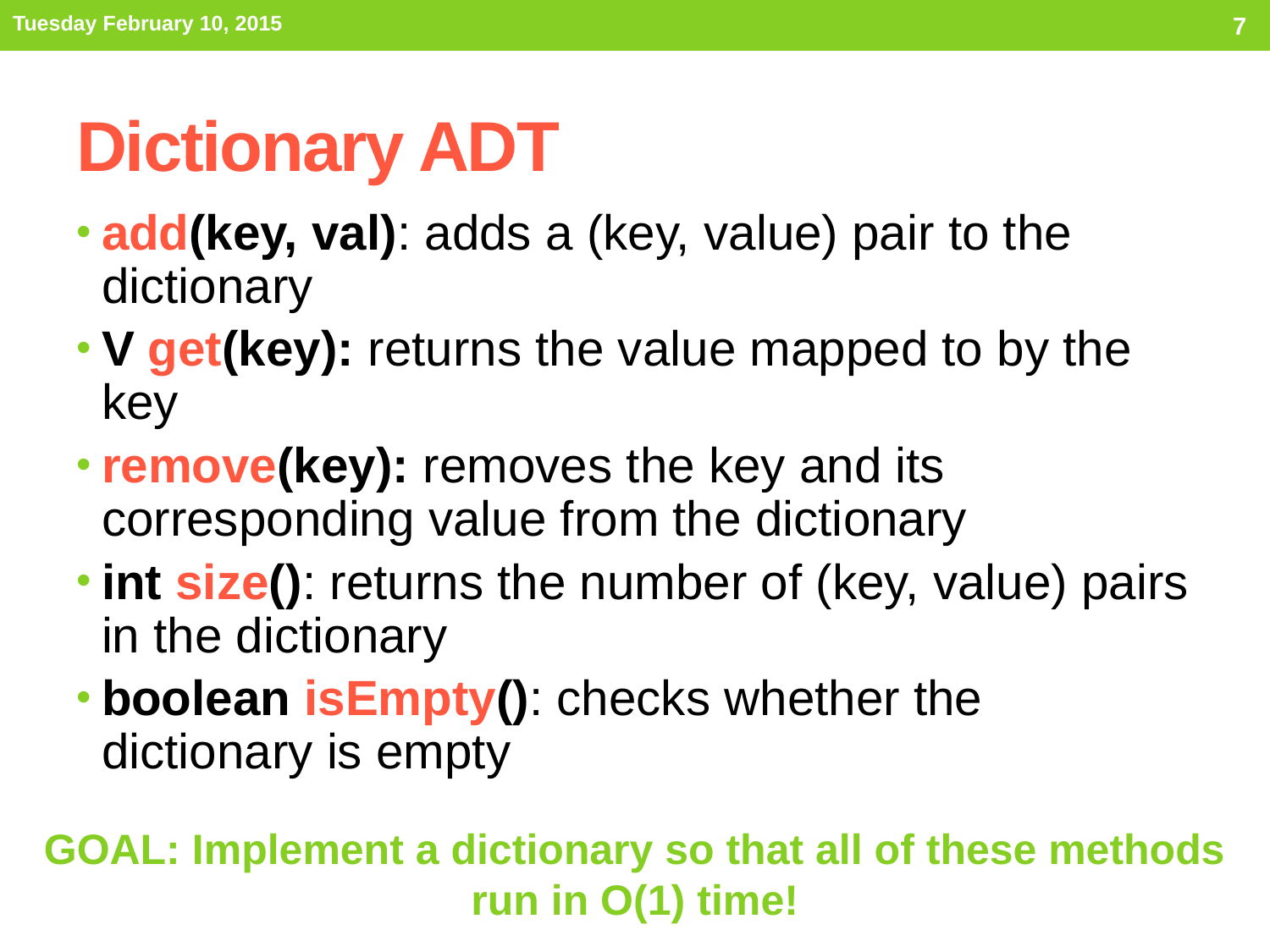

Tuesday February 10, 2015
7
# Dictionary ADT
add(key, val): adds a (key, value) pair to the dictionary
V get(key): returns the value mapped to by the key
remove(key): removes the key and its corresponding value from the dictionary
int size(): returns the number of (key, value) pairs in the dictionary
boolean isEmpty(): checks whether the dictionary is empty

GOAL: Implement a dictionary so that all of these methods run in O(1) time!